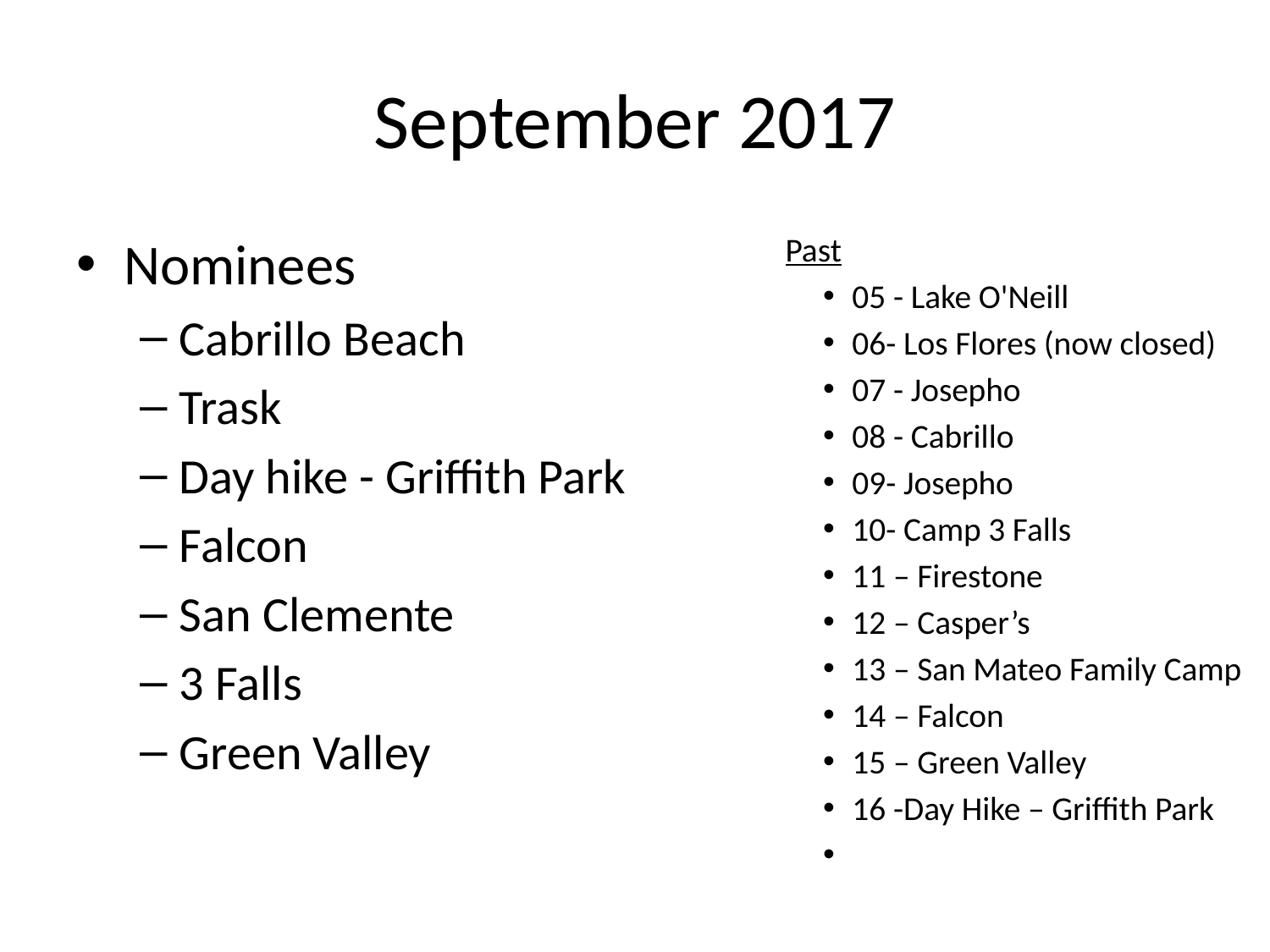

# September 2017
Nominees
Cabrillo Beach
Trask
Day hike - Griffith Park
Falcon
San Clemente
3 Falls
Green Valley

Past
05 - Lake O'Neill
06- Los Flores (now closed)
07 - Josepho
08 - Cabrillo
09- Josepho
10- Camp 3 Falls
11 – Firestone
12 – Casper’s
13 – San Mateo Family Camp
14 – Falcon
15 – Green Valley
16 -Day Hike – Griffith Park